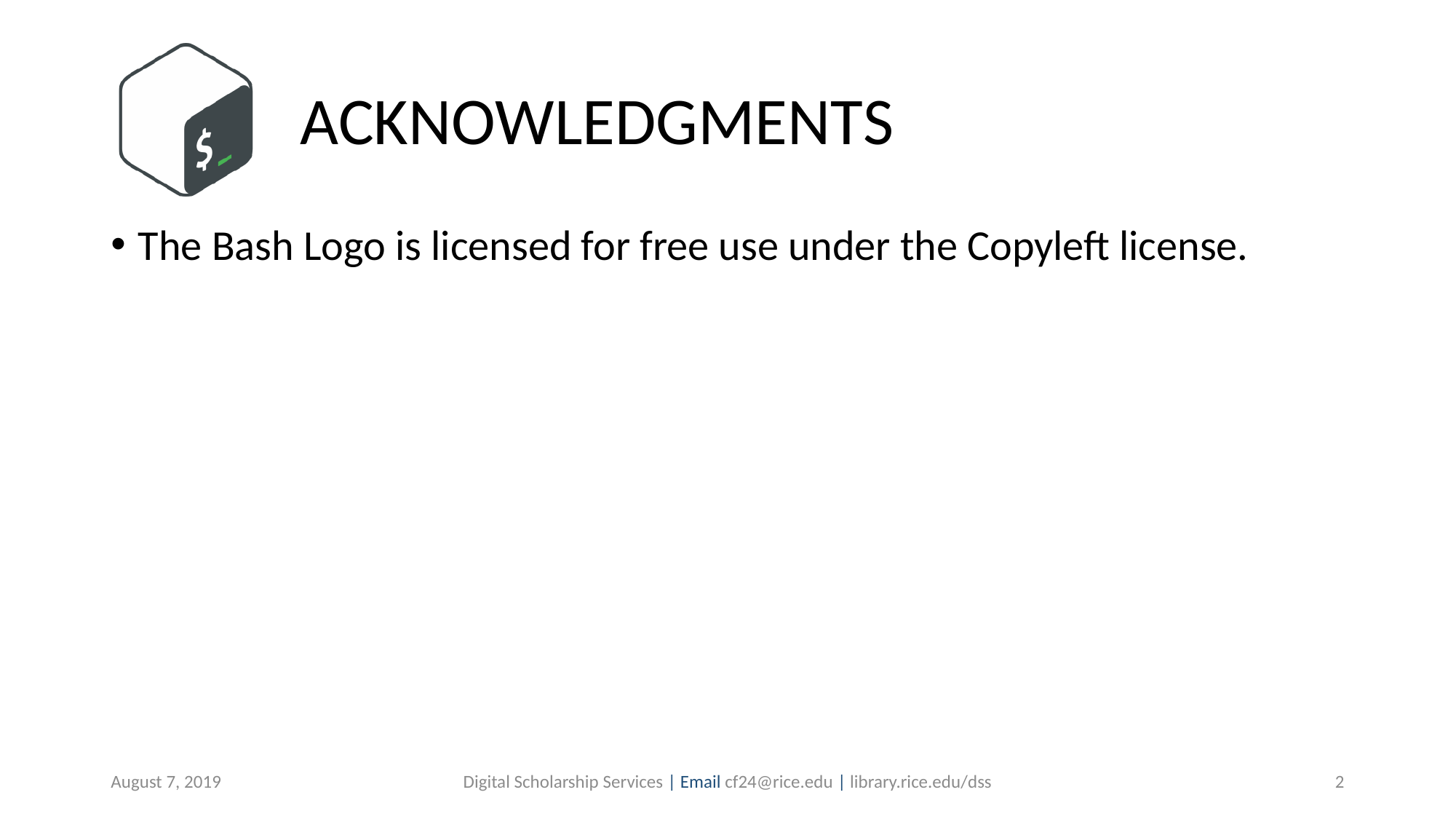

# ACKNOWLEDGMENTS
The Bash Logo is licensed for free use under the Copyleft license.
August 7, 2019
Digital Scholarship Services | Email cf24@rice.edu | library.rice.edu/dss
2